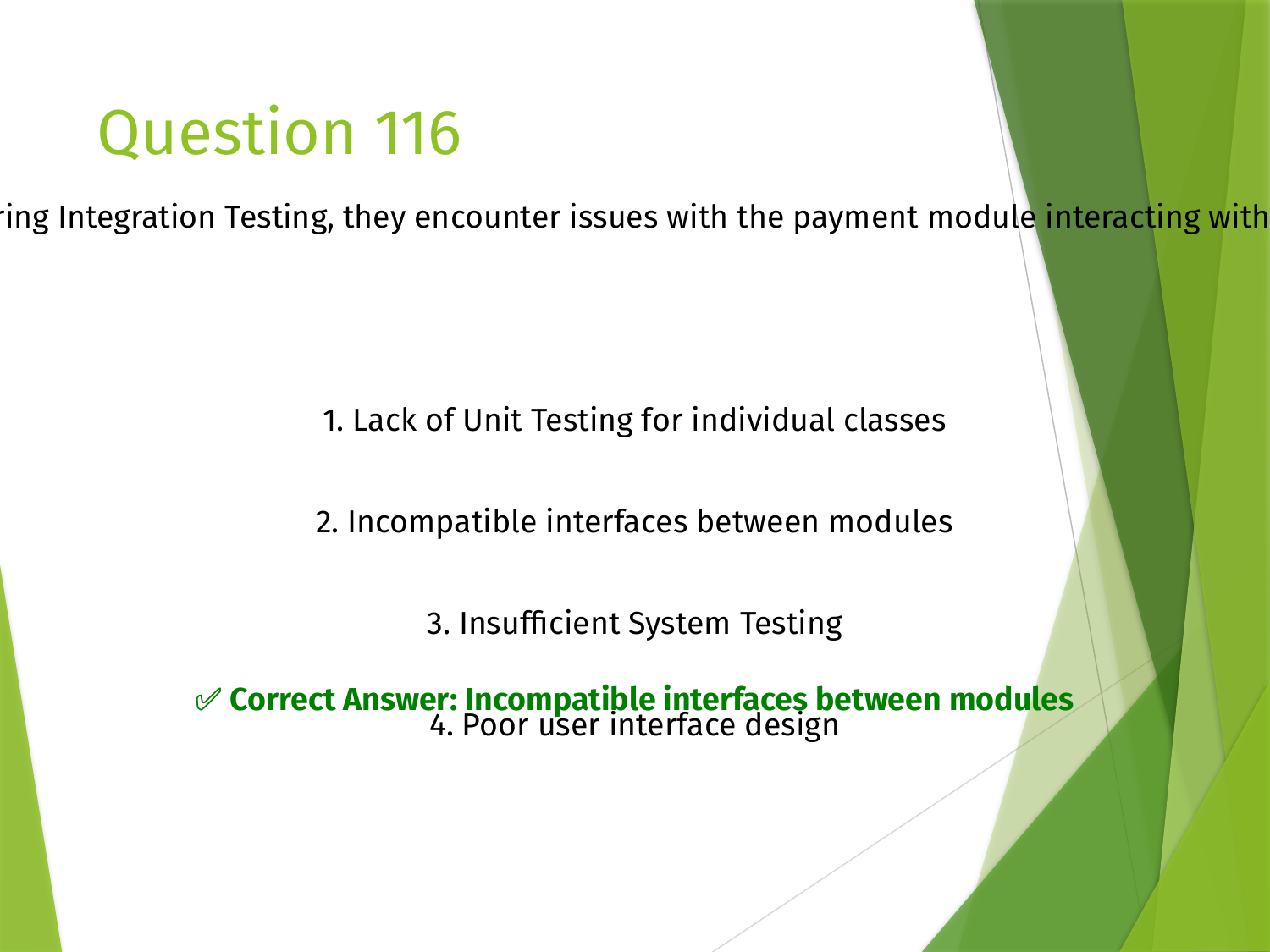

# Question 116
Scenario: A team is developing an OO-based e-commerce application. During Integration Testing, they encounter issues with the payment module interacting with the order processing module. What is the most likely cause of this issue?

1. Lack of Unit Testing for individual classes

2. Incompatible interfaces between modules

3. Insufficient System Testing

✅ Correct Answer: Incompatible interfaces between modules

4. Poor user interface design